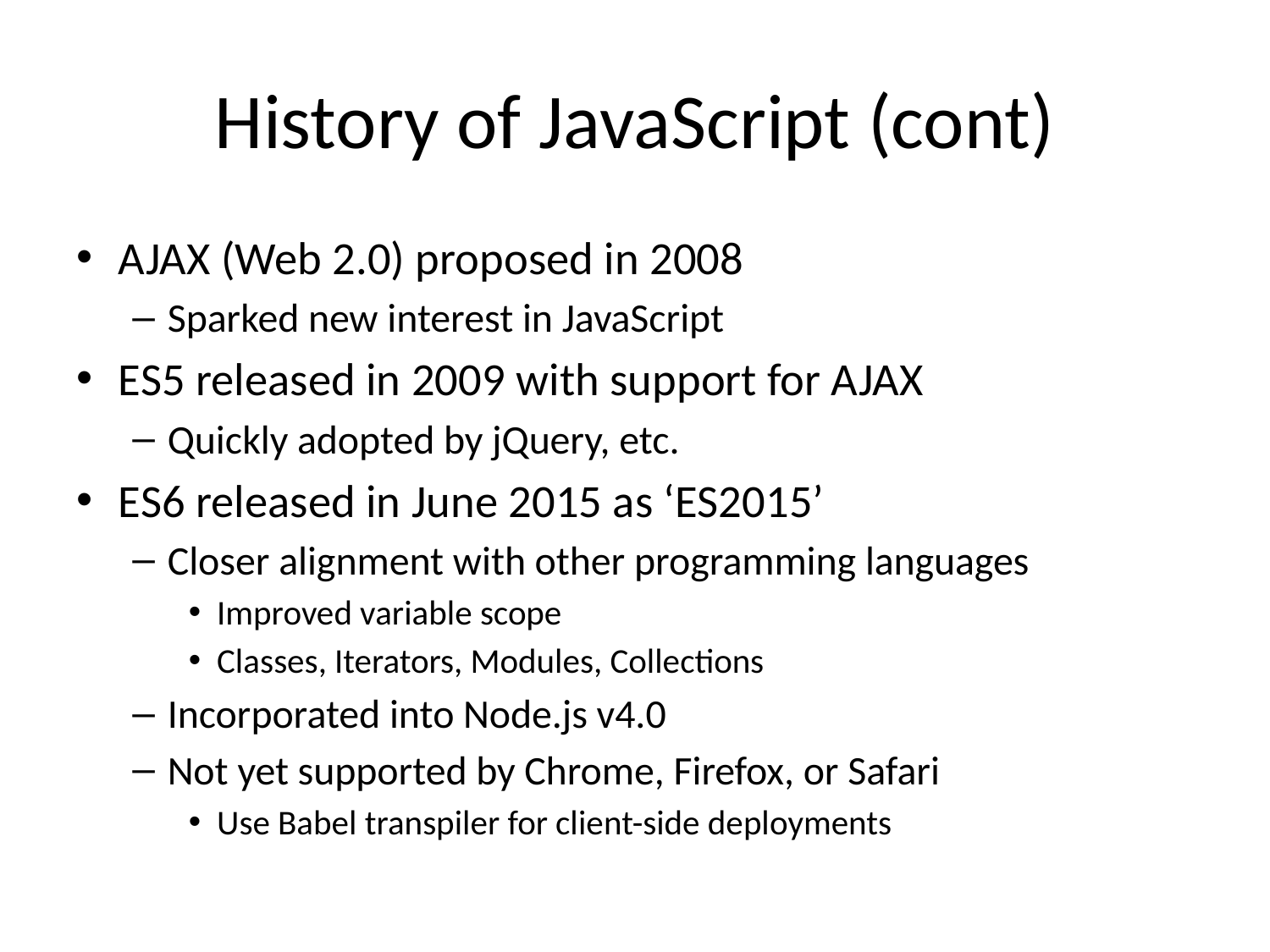

# History of JavaScript (cont)
AJAX (Web 2.0) proposed in 2008
Sparked new interest in JavaScript
ES5 released in 2009 with support for AJAX
Quickly adopted by jQuery, etc.
ES6 released in June 2015 as ‘ES2015’
Closer alignment with other programming languages
Improved variable scope
Classes, Iterators, Modules, Collections
Incorporated into Node.js v4.0
Not yet supported by Chrome, Firefox, or Safari
Use Babel transpiler for client-side deployments